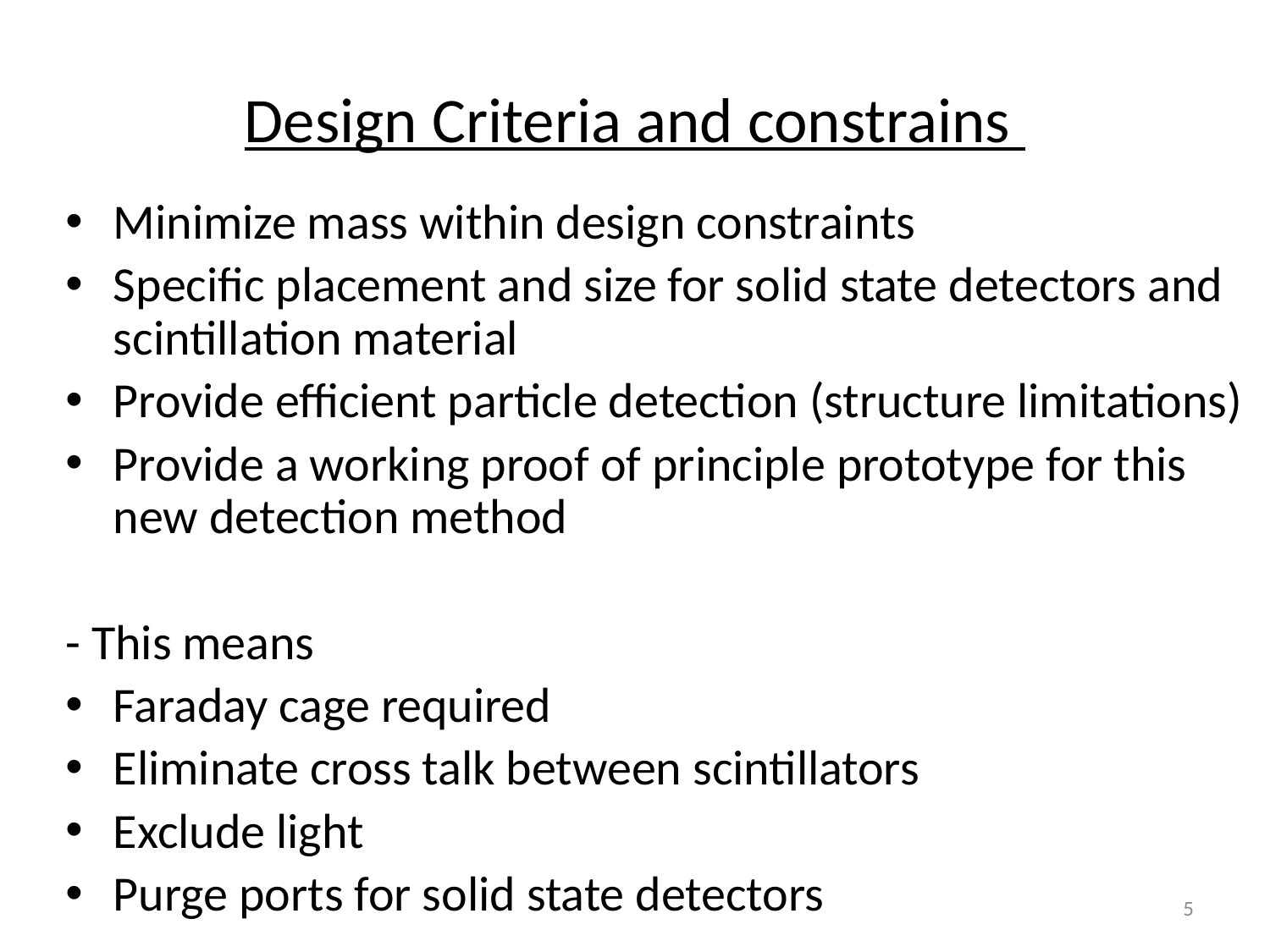

# Design Criteria and constrains
Minimize mass within design constraints
Specific placement and size for solid state detectors and scintillation material
Provide efficient particle detection (structure limitations)
Provide a working proof of principle prototype for this new detection method

- This means
Faraday cage required
Eliminate cross talk between scintillators
Exclude light
Purge ports for solid state detectors
5